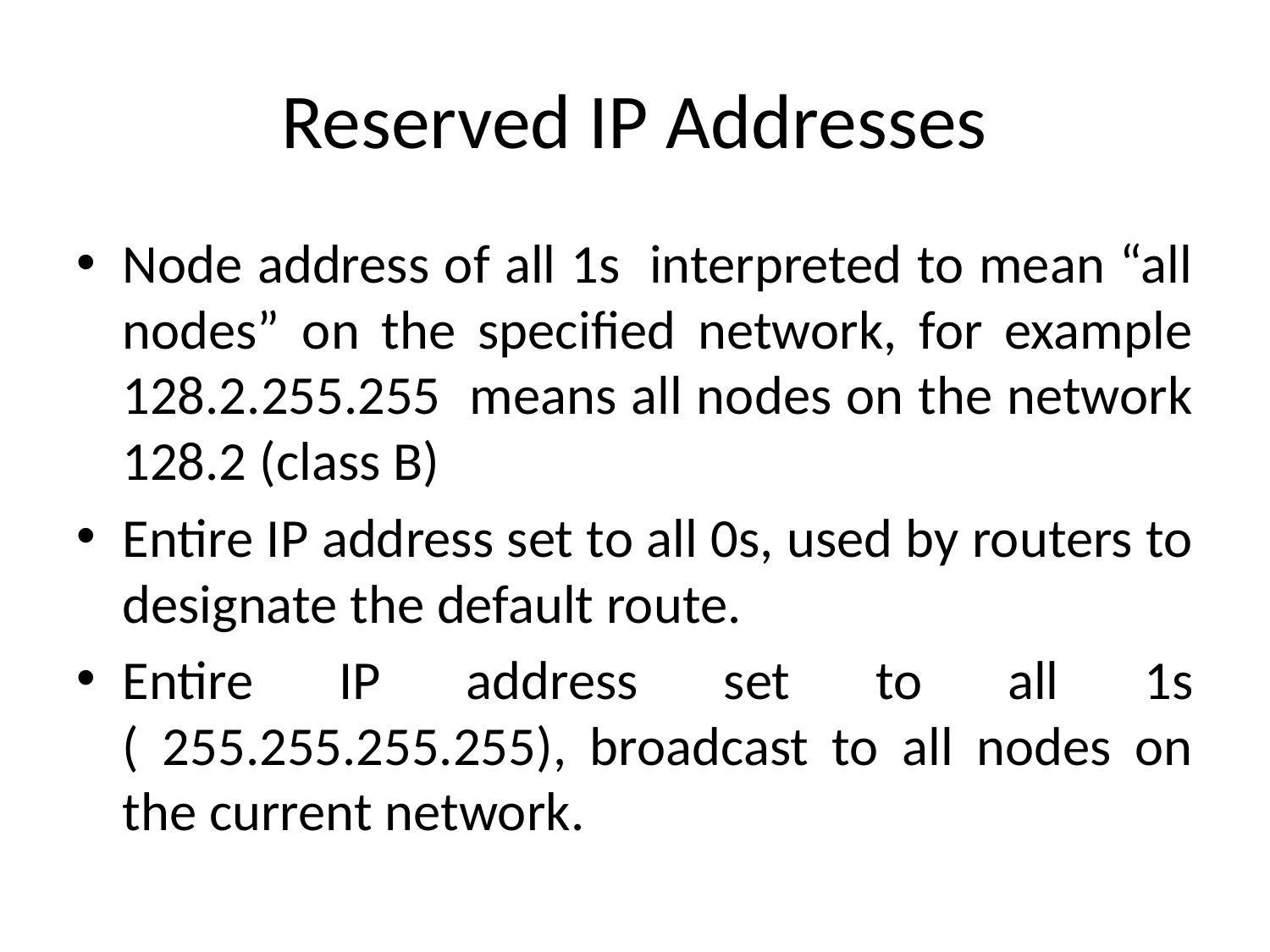

# Reserved IP Addresses
Node address of all 1s  interpreted to mean “all nodes” on the specified network, for example 128.2.255.255  means all nodes on the network 128.2 (class B)
Entire IP address set to all 0s, used by routers to designate the default route.
Entire IP address set to all 1s ( 255.255.255.255), broadcast to all nodes on the current network.